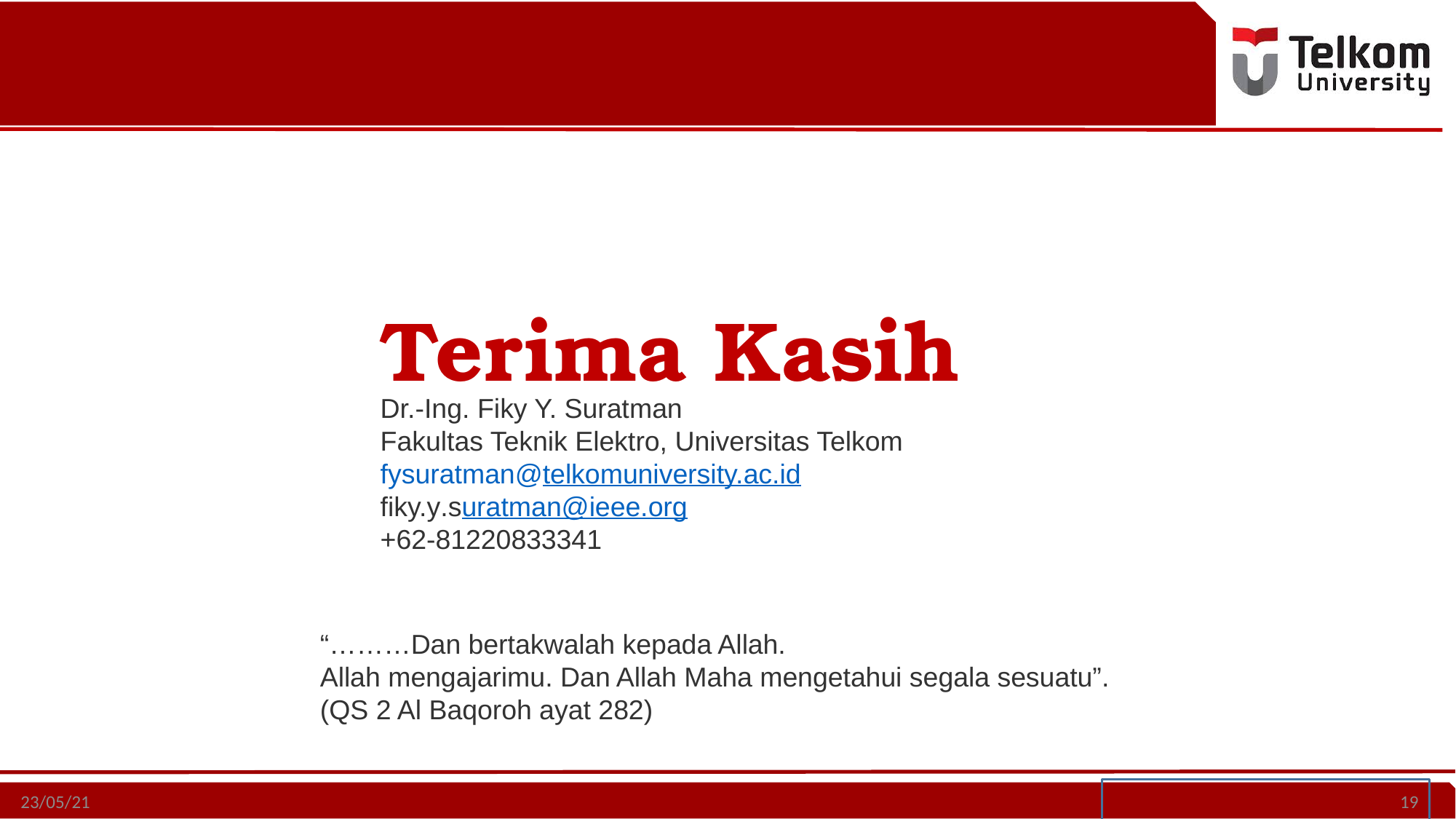

Terima Kasih
Dr.-Ing. Fiky Y. Suratman
Fakultas Teknik Elektro, Universitas Telkom
fysuratman@telkomuniversity.ac.id
fiky.y.suratman@ieee.org
+62-81220833341
“………Dan bertakwalah kepada Allah.
Allah mengajarimu. Dan Allah Maha mengetahui segala sesuatu”.
(QS 2 Al Baqoroh ayat 282)
23/05/21
19